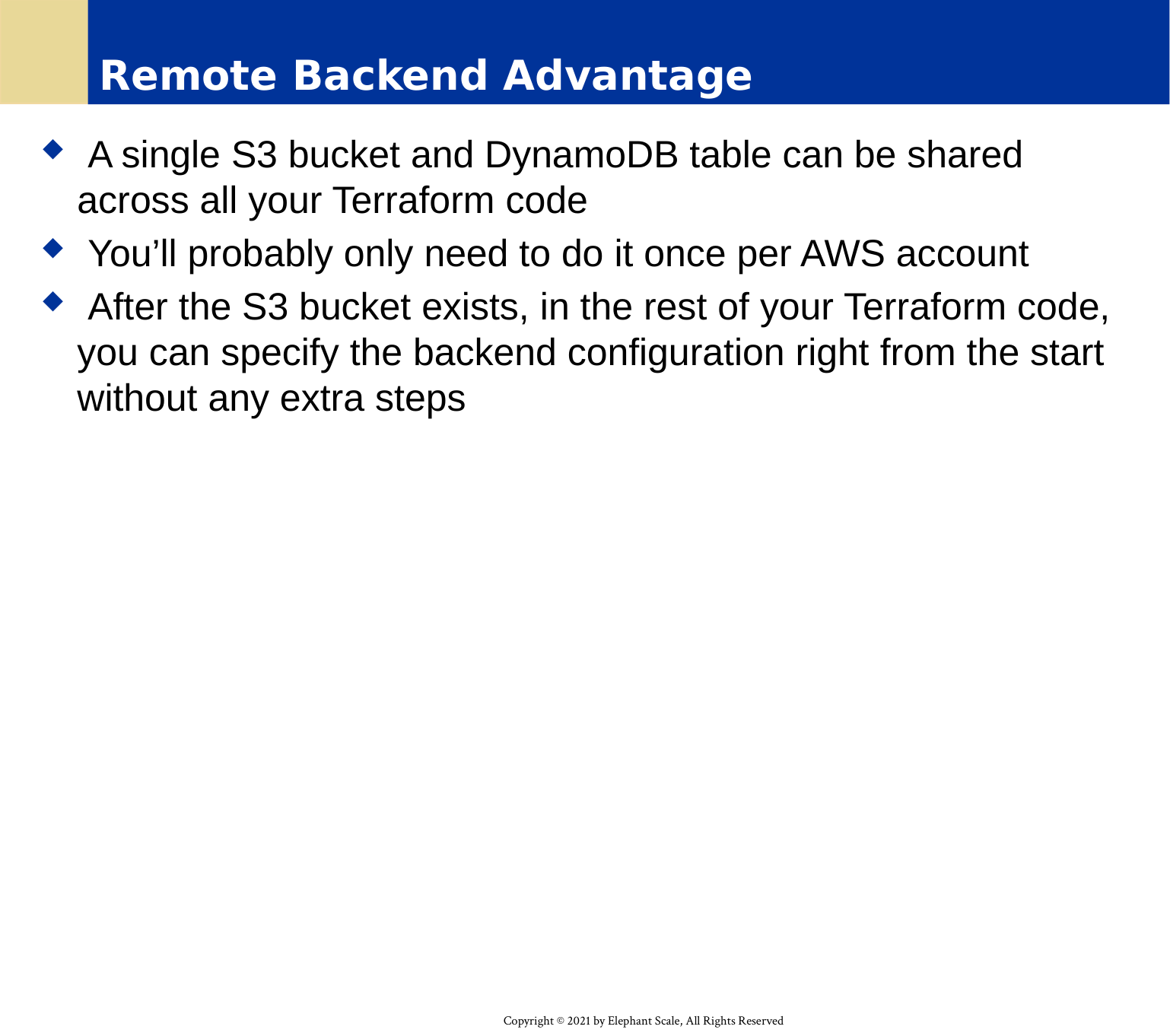

# Remote Backend Advantage
 A single S3 bucket and DynamoDB table can be shared across all your Terraform code
 You’ll probably only need to do it once per AWS account
 After the S3 bucket exists, in the rest of your Terraform code, you can specify the backend configuration right from the start without any extra steps
Copyright © 2021 by Elephant Scale, All Rights Reserved